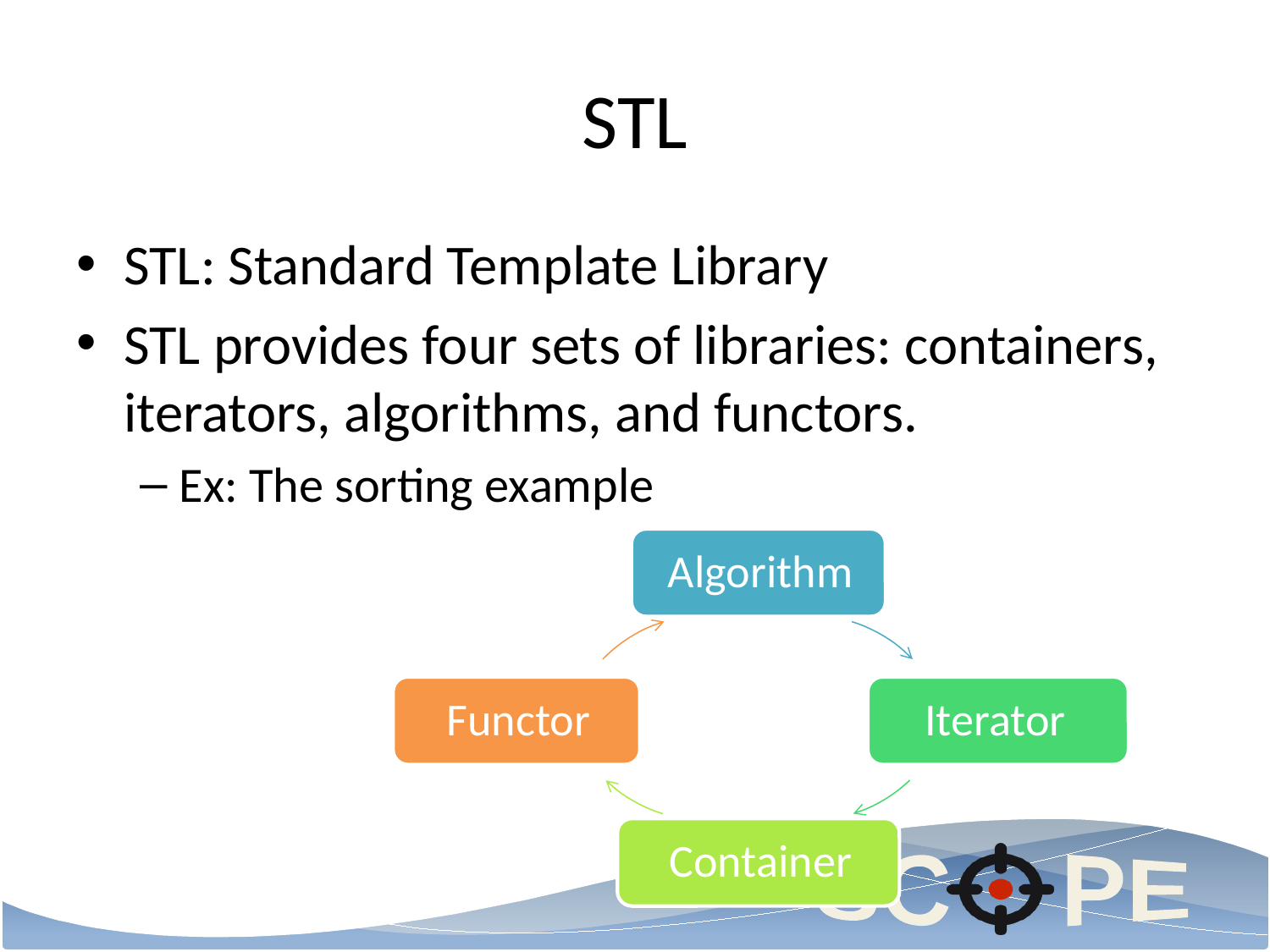

# STL
STL: Standard Template Library
STL provides four sets of libraries: containers, iterators, algorithms, and functors.
Ex: The sorting example

Algorithm
Iterator
Container
Functor